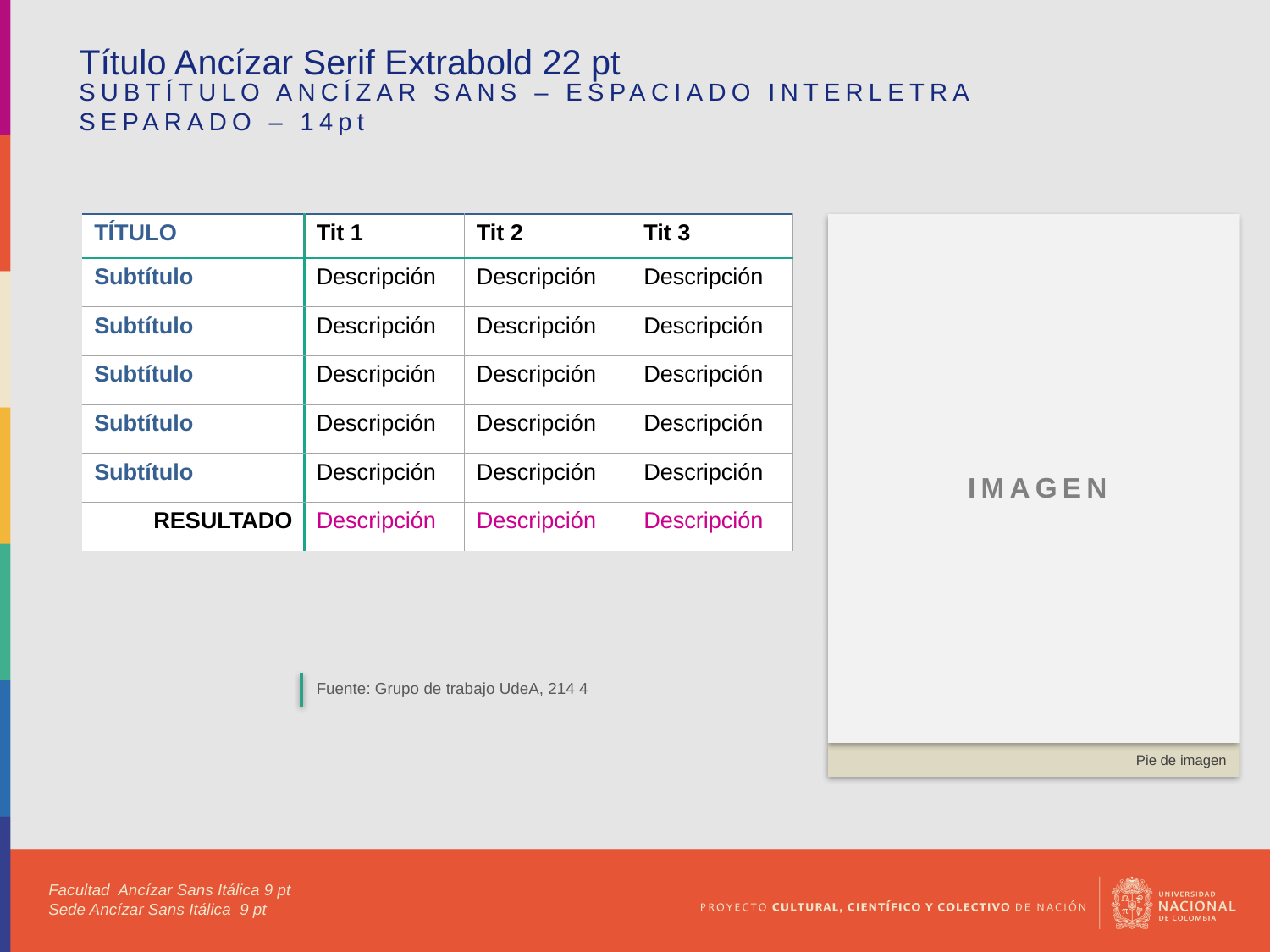

Título Ancízar Serif Extrabold 22 pt
SUBTÍTULO ANCÍZAR SANS – ESPACIADO INTERLETRA SEPARADO – 14pt
| TÍTULO | Tit 1 | Tit 2 | Tit 3 |
| --- | --- | --- | --- |
| Subtítulo | Descripción | Descripción | Descripción |
| Subtítulo | Descripción | Descripción | Descripción |
| Subtítulo | Descripción | Descripción | Descripción |
| Subtítulo | Descripción | Descripción | Descripción |
| Subtítulo | Descripción | Descripción | Descripción |
| RESULTADO | Descripción | Descripción | Descripción |

IMAGEN
Fuente: Grupo de trabajo UdeA, 214 4
Pie de imagen
Facultad  Ancízar Sans Itálica 9 pt
Sede Ancízar Sans Itálica  9 pt